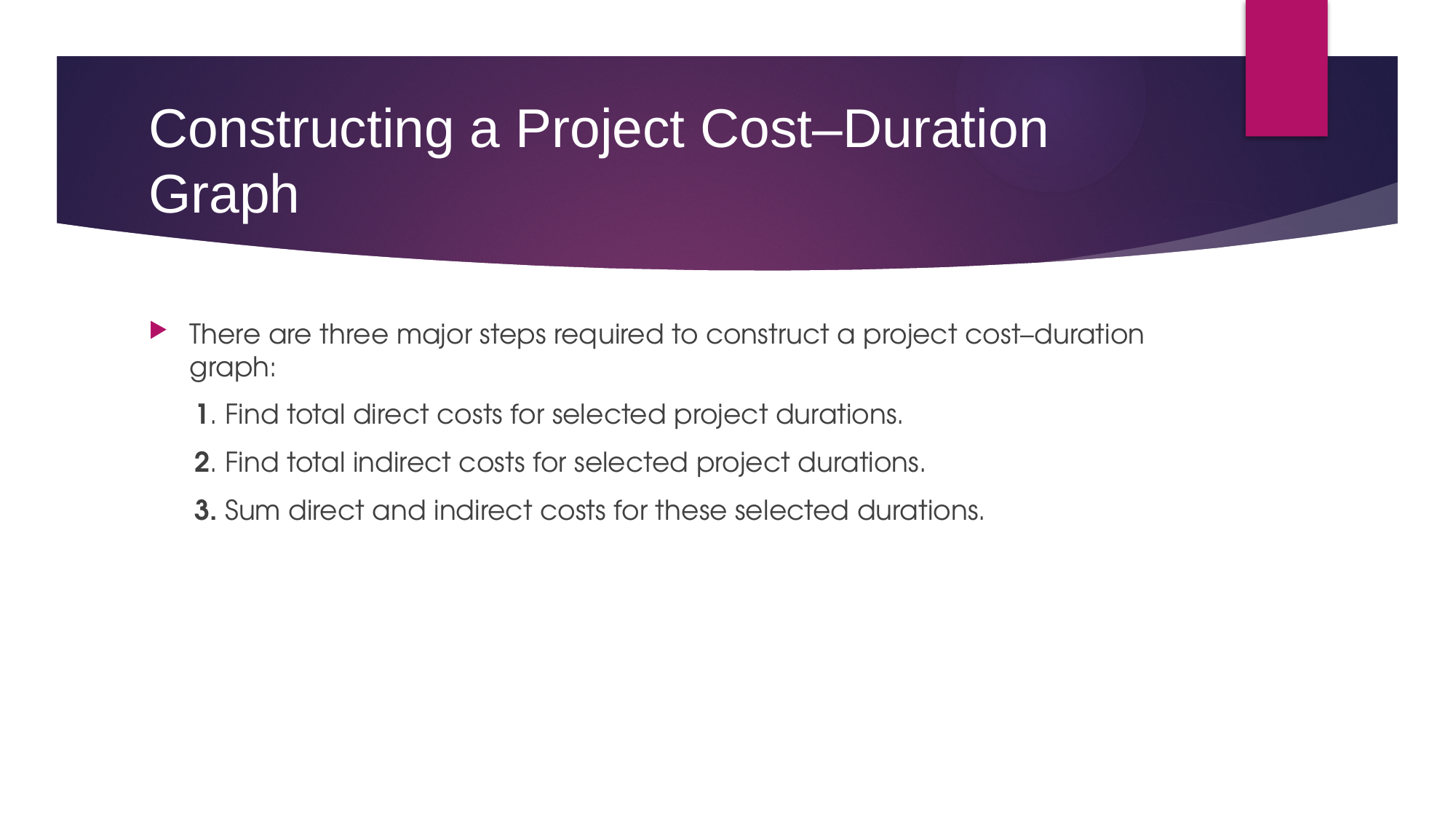

# Constructing a Project Cost–Duration Graph
There are three major steps required to construct a project cost–duration graph:
      1. Find total direct costs for selected project durations.
      2. Find total indirect costs for selected project durations.
      3. Sum direct and indirect costs for these selected durations.